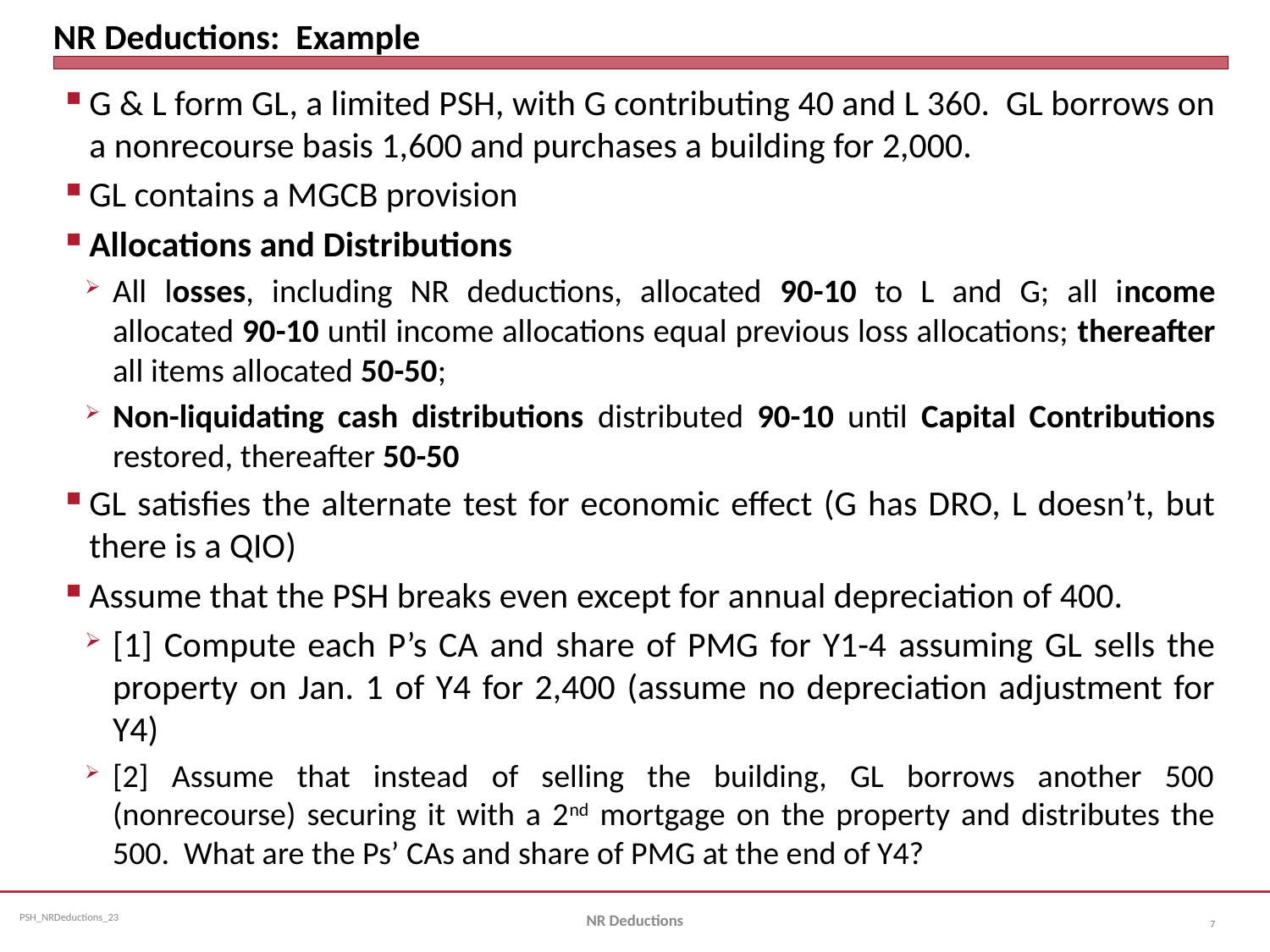

# NR Deductions:  Example
G & L form GL, a limited PSH, with G contributing 40 and L 360.  GL borrows on a nonrecourse basis 1,600 and purchases a building for 2,000.
GL contains a MGCB provision
Allocations and Distributions
All losses, including NR deductions, allocated 90-10 to L and G; all income allocated 90-10 until income allocations equal previous loss allocations; thereafter all items allocated 50-50;
Non-liquidating cash distributions distributed 90-10 until Capital Contributions restored, thereafter 50-50
GL satisfies the alternate test for economic effect (G has DRO, L doesn’t, but there is a QIO)
Assume that the PSH breaks even except for annual depreciation of 400.
[1] Compute each P’s CA and share of PMG for Y1-4 assuming GL sells the property on Jan. 1 of Y4 for 2,400 (assume no depreciation adjustment for Y4)
[2] Assume that instead of selling the building, GL borrows another 500 (nonrecourse) securing it with a 2nd mortgage on the property and distributes the 500.  What are the Ps’ CAs and share of PMG at the end of Y4?
NR Deductions
7